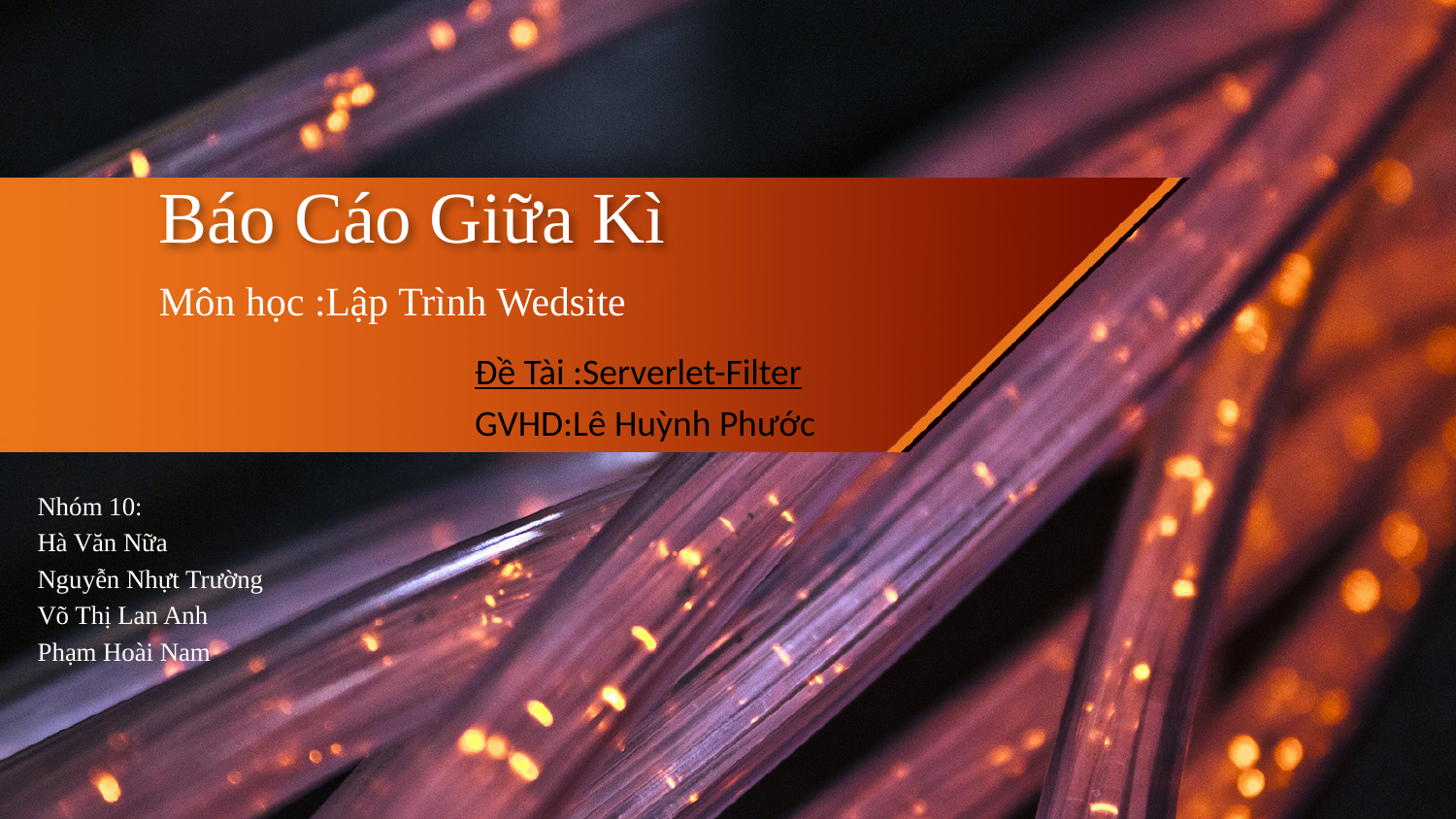

# Báo Cáo Giữa Kì
Môn học :Lập Trình Wedsite
Đề Tài :Serverlet-Filter

GVHD:Lê Huỳnh Phước
Nhóm 10:
Hà Văn Nữa
Nguyễn Nhựt Trường
Võ Thị Lan Anh
Phạm Hoài Nam